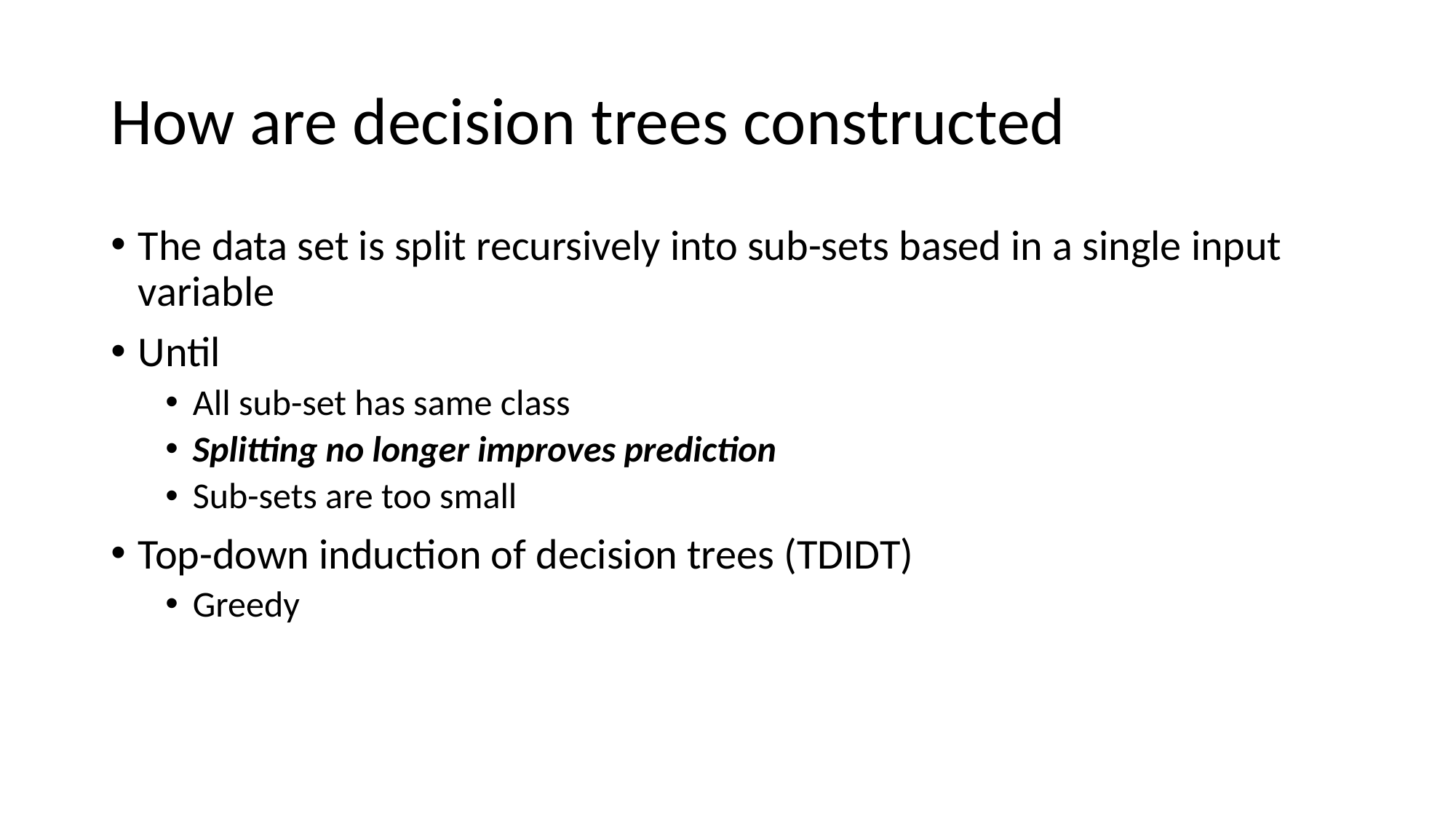

# How are decision trees constructed
The data set is split recursively into sub-sets based in a single input variable
Until
All sub-set has same class
Splitting no longer improves prediction
Sub-sets are too small
Top-down induction of decision trees (TDIDT)
Greedy